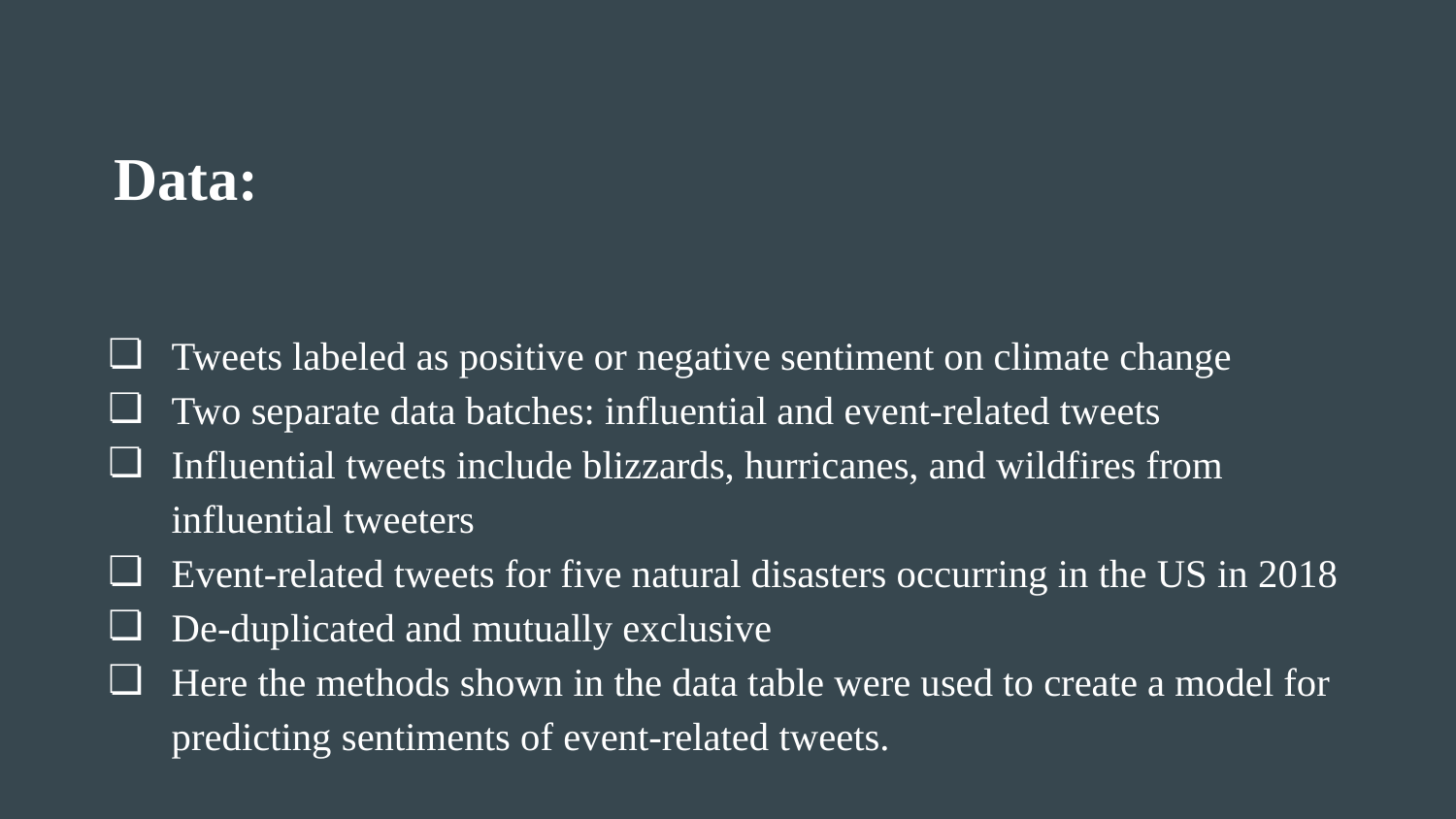

# Data:

Tweets labeled as positive or negative sentiment on climate change
Two separate data batches: influential and event-related tweets
Influential tweets include blizzards, hurricanes, and wildfires from influential tweeters
Event-related tweets for five natural disasters occurring in the US in 2018
De-duplicated and mutually exclusive
Here the methods shown in the data table were used to create a model for predicting sentiments of event-related tweets.